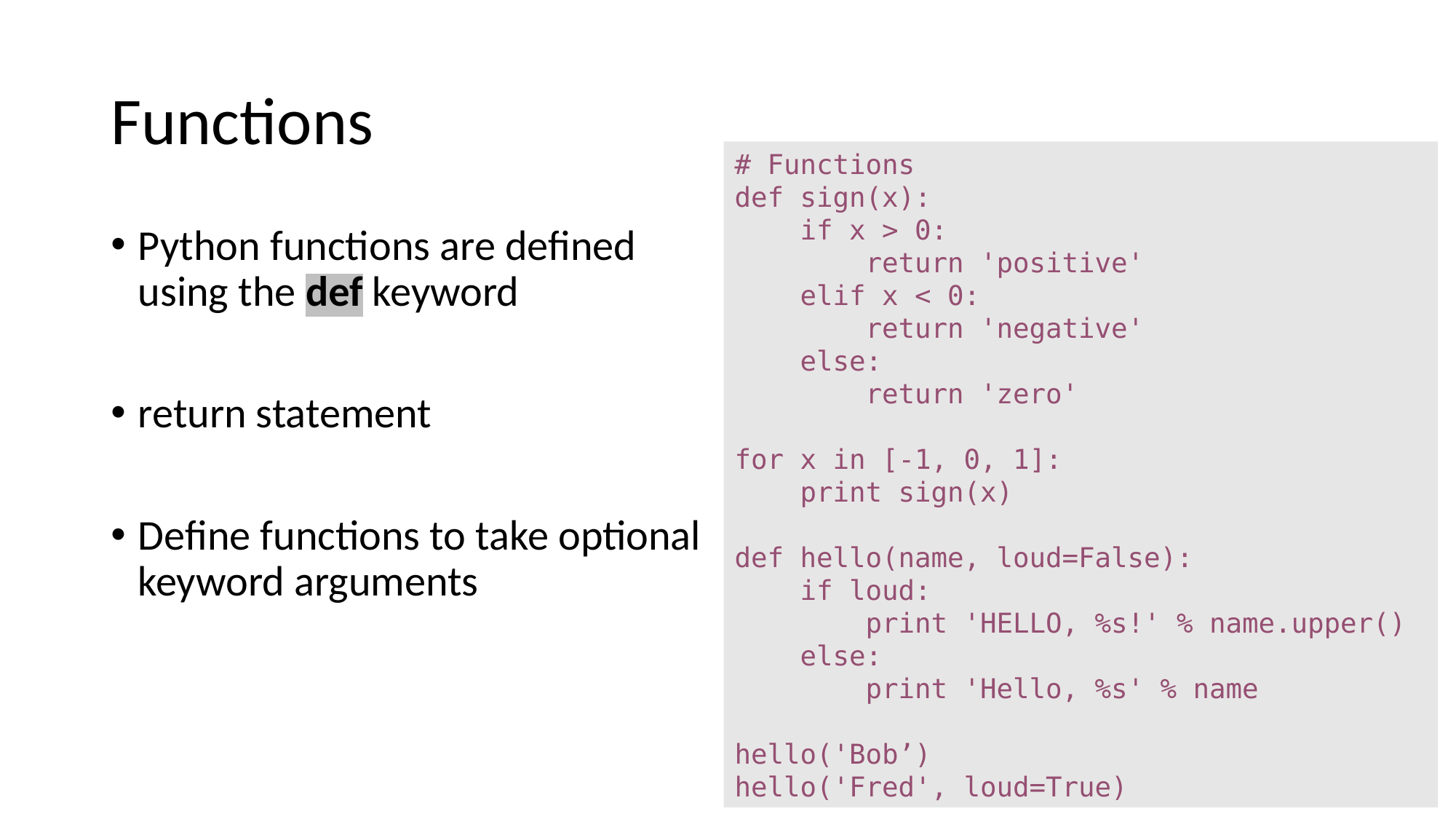

# Functions
# Functions
def sign(x):
    if x > 0:
        return 'positive'
    elif x < 0:
        return 'negative'
    else:
        return 'zero'

for x in [-1, 0, 1]:
    print sign(x)

def hello(name, loud=False):
    if loud:
        print 'HELLO, %s!' % name.upper()
    else:
        print 'Hello, %s' % name

hello('Bob’)
hello('Fred', loud=True)
Python functions are defined using the def keyword

return statement

Define functions to take optional keyword arguments